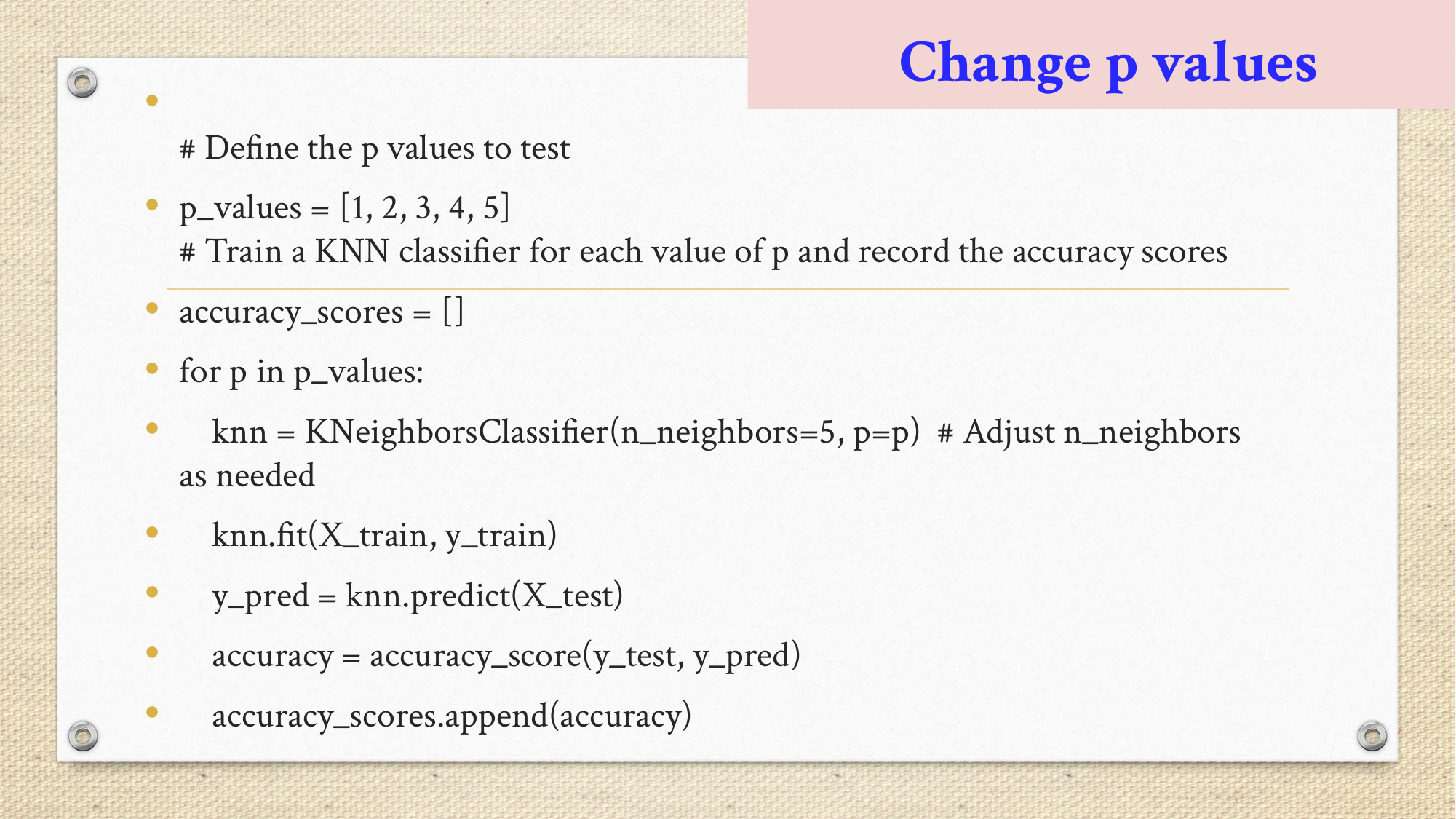

# Change p values
# Define the p values to test
p_values = [1, 2, 3, 4, 5]
# Train a KNN classifier for each value of p and record the accuracy scores
accuracy_scores = []
for p in p_values:
    knn = KNeighborsClassifier(n_neighbors=5, p=p)  # Adjust n_neighbors as needed
    knn.fit(X_train, y_train)
    y_pred = knn.predict(X_test)
    accuracy = accuracy_score(y_test, y_pred)
    accuracy_scores.append(accuracy)